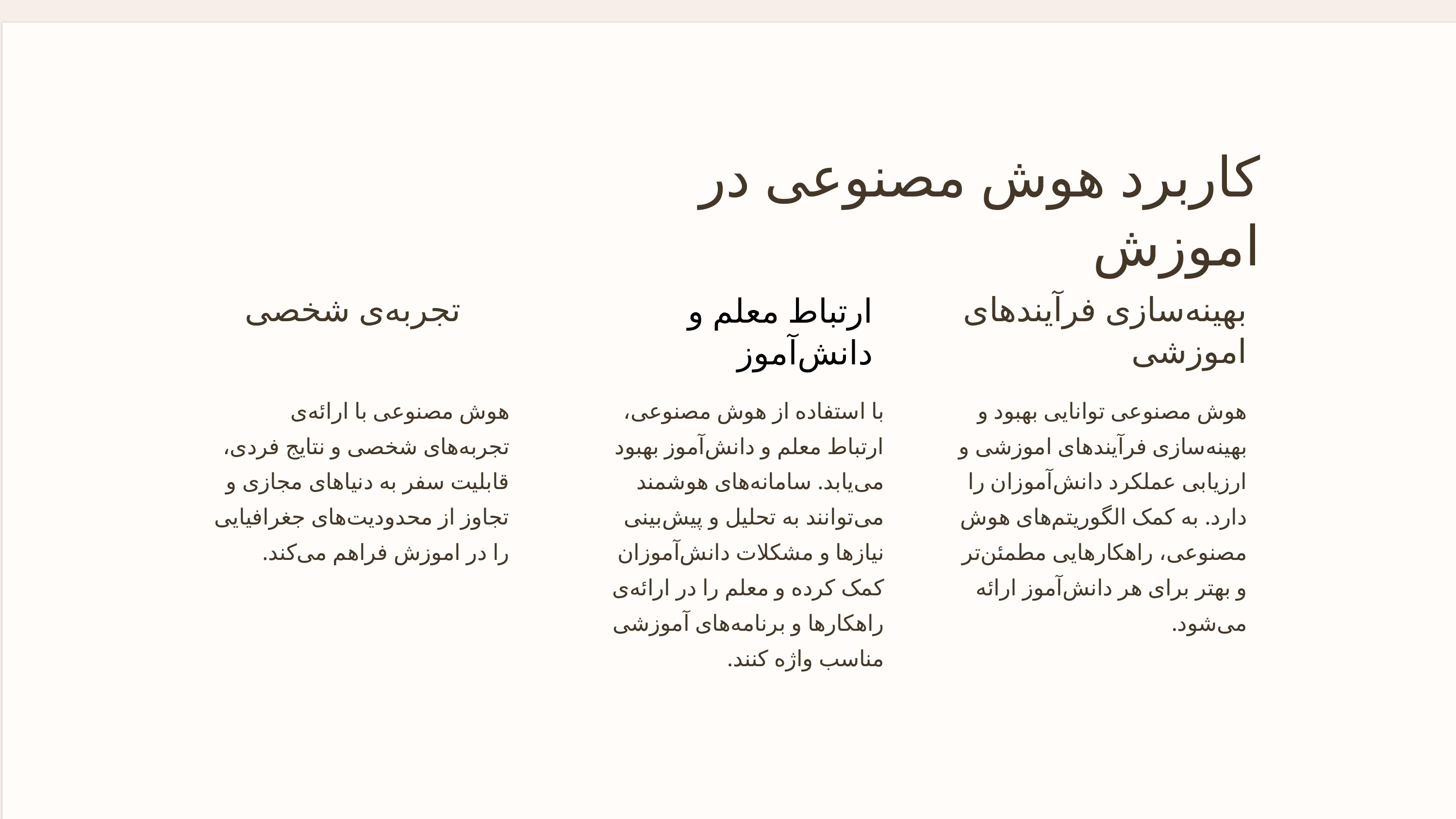

کاربرد هوش مصنوعی در اموزش
تجربه‌ی شخصی
بهینه‌سازی فرآیندهای اموزشی
ارتباط معلم و دانش‌آموز
هوش مصنوعی با ارائه‌ی تجربه‌های شخصی و نتایج فردی، قابلیت سفر به دنیاهای مجازی و تجاوز از محدودیت‌های جغرافیایی را در اموزش فراهم می‌کند.
با استفاده از هوش مصنوعی، ارتباط معلم و دانش‌آموز بهبود می‌یابد. سامانه‌های هوشمند می‌توانند به تحلیل و پیش‌بینی نیازها و مشکلات دانش‌آموزان کمک کرده و معلم را در ارائه‌ی راهکارها و برنامه‌های آموزشی مناسب واژه کنند.
هوش مصنوعی توانایی بهبود و بهینه‌سازی فرآیندهای اموزشی و ارزیابی عملکرد دانش‌آموزان را دارد. به کمک الگوریتم‌های هوش مصنوعی، راهکارهایی مطمئن‌تر و بهتر برای هر دانش‌آموز ارائه می‌شود.